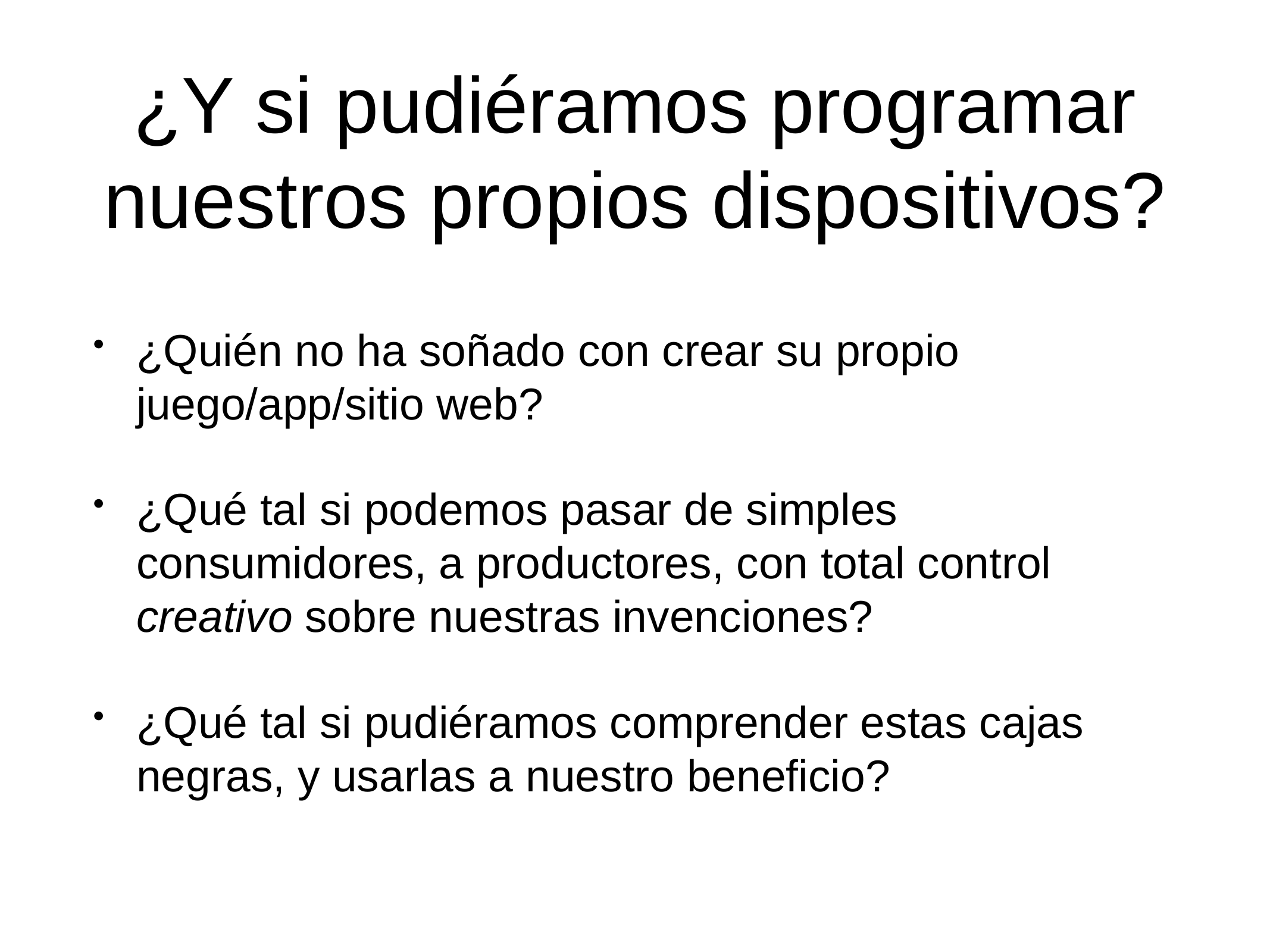

# ¿Y si pudiéramos programar nuestros propios dispositivos?
¿Quién no ha soñado con crear su propio juego/app/sitio web?
¿Qué tal si podemos pasar de simples consumidores, a productores, con total control creativo sobre nuestras invenciones?
¿Qué tal si pudiéramos comprender estas cajas negras, y usarlas a nuestro beneficio?